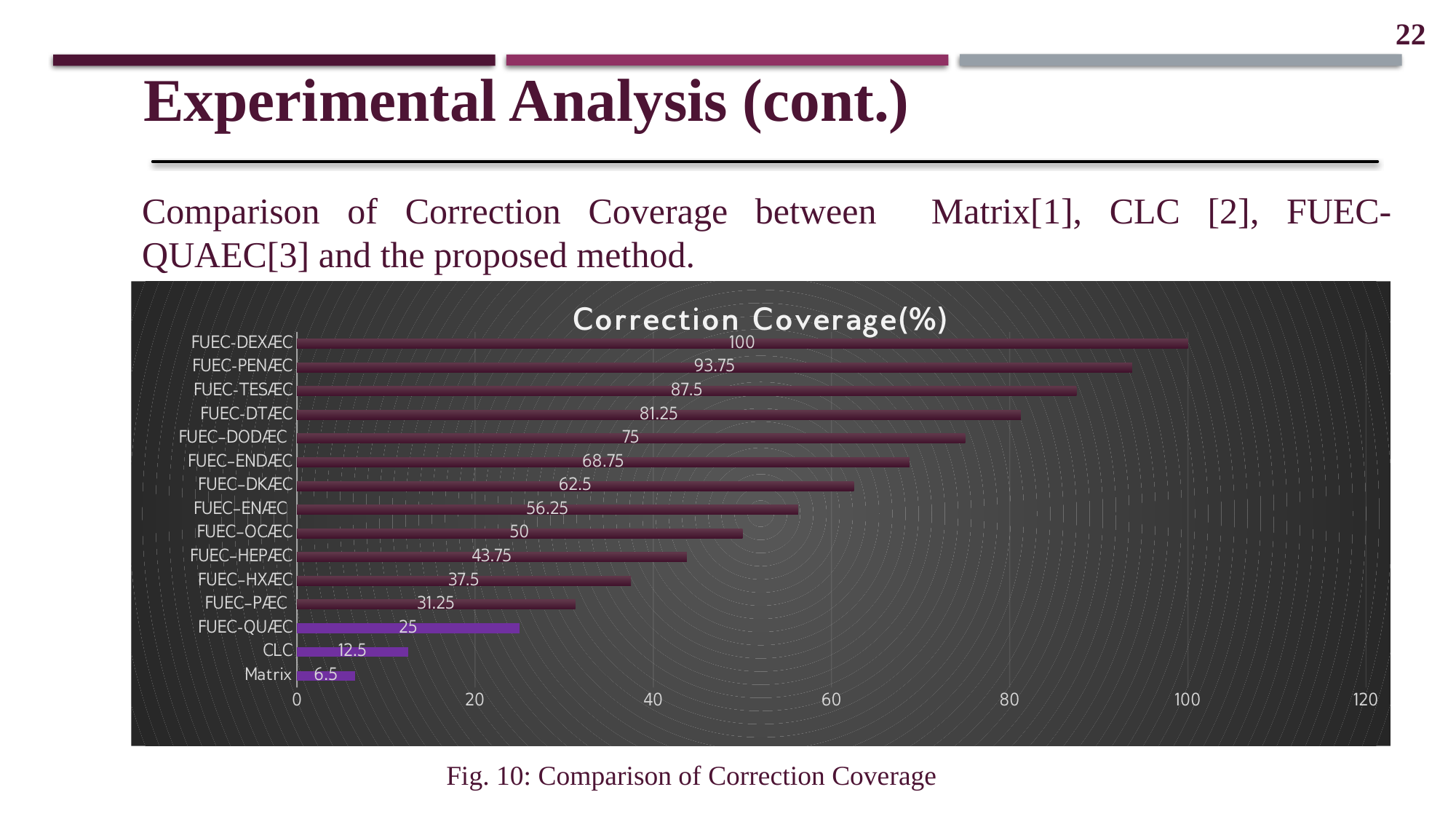

22
Experimental Analysis (cont.)
Comparison of Correction Coverage between  Matrix[1], CLC [2], FUEC-QUAEC[3] and the proposed method.

### Chart:

| Category | Correction Coverage(%) |
|---|---|
| Matrix | 6.5 |
| CLC | 12.5 |
| FUEC-QUAEC | 25.0 |
| FUEC–PAEC  | 31.25 |
| FUEC–HXAEC | 37.5 |
| FUEC–HEPAEC | 43.75 |
| FUEC–OCAEC | 50.0 |
| FUEC–ENAEC  | 56.25 |
| FUEC–DKAEC | 62.5 |
| FUEC–ENDAEC | 68.75 |
| FUEC–DODAEC  | 75.0 |
| FUEC-DTAEC | 81.25 |
| FUEC-TESAEC | 87.5 |
| FUEC-PENAEC | 93.75 |
| FUEC-DEXAEC | 100.0 |
Fig. 10: Comparison of Correction Coverage